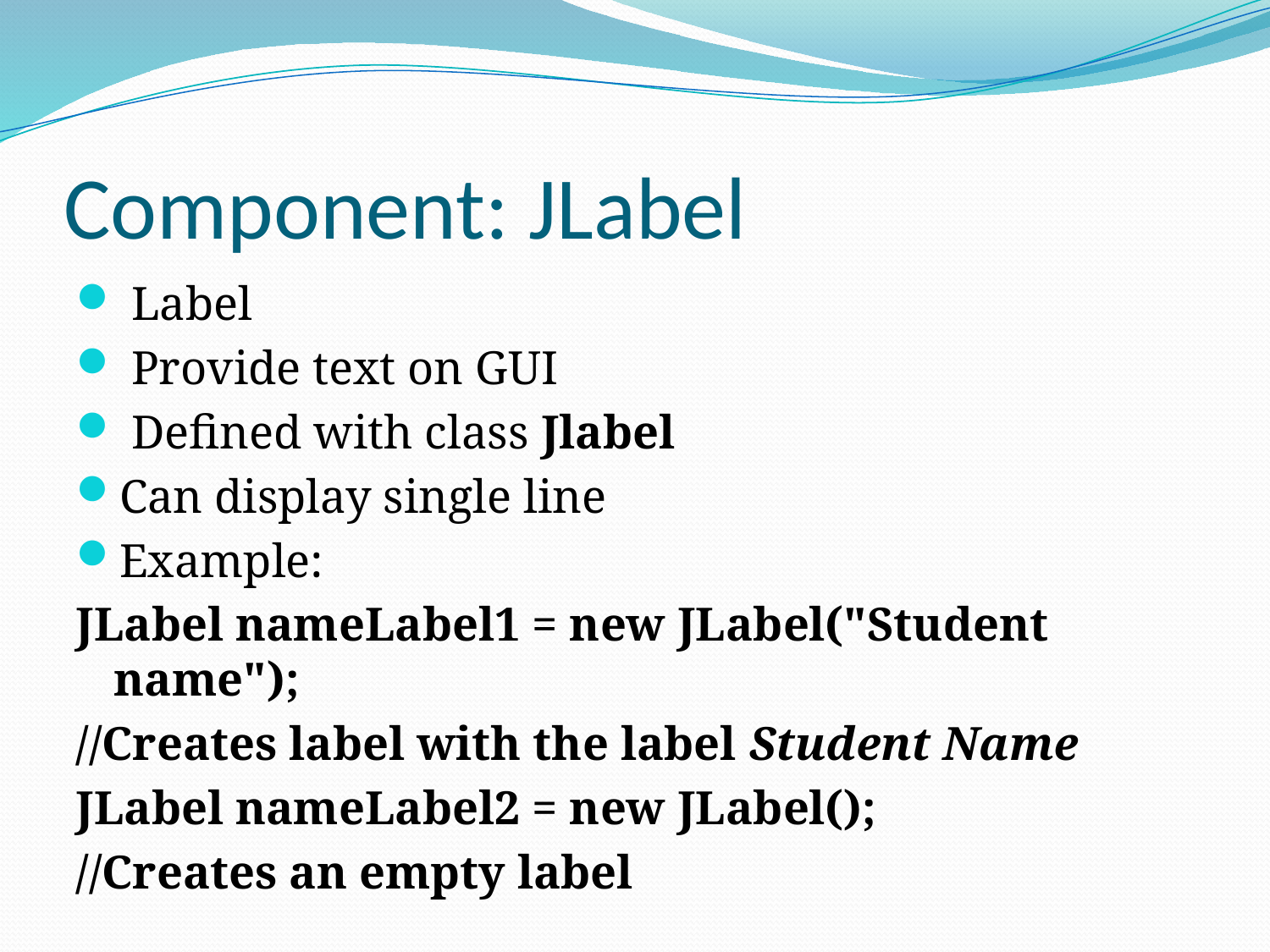

# Component: JLabel
 Label
 Provide text on GUI
 Defined with class Jlabel
Can display single line
Example:
JLabel nameLabel1 = new JLabel("Student name");
//Creates label with the label Student Name
JLabel nameLabel2 = new JLabel();
//Creates an empty label